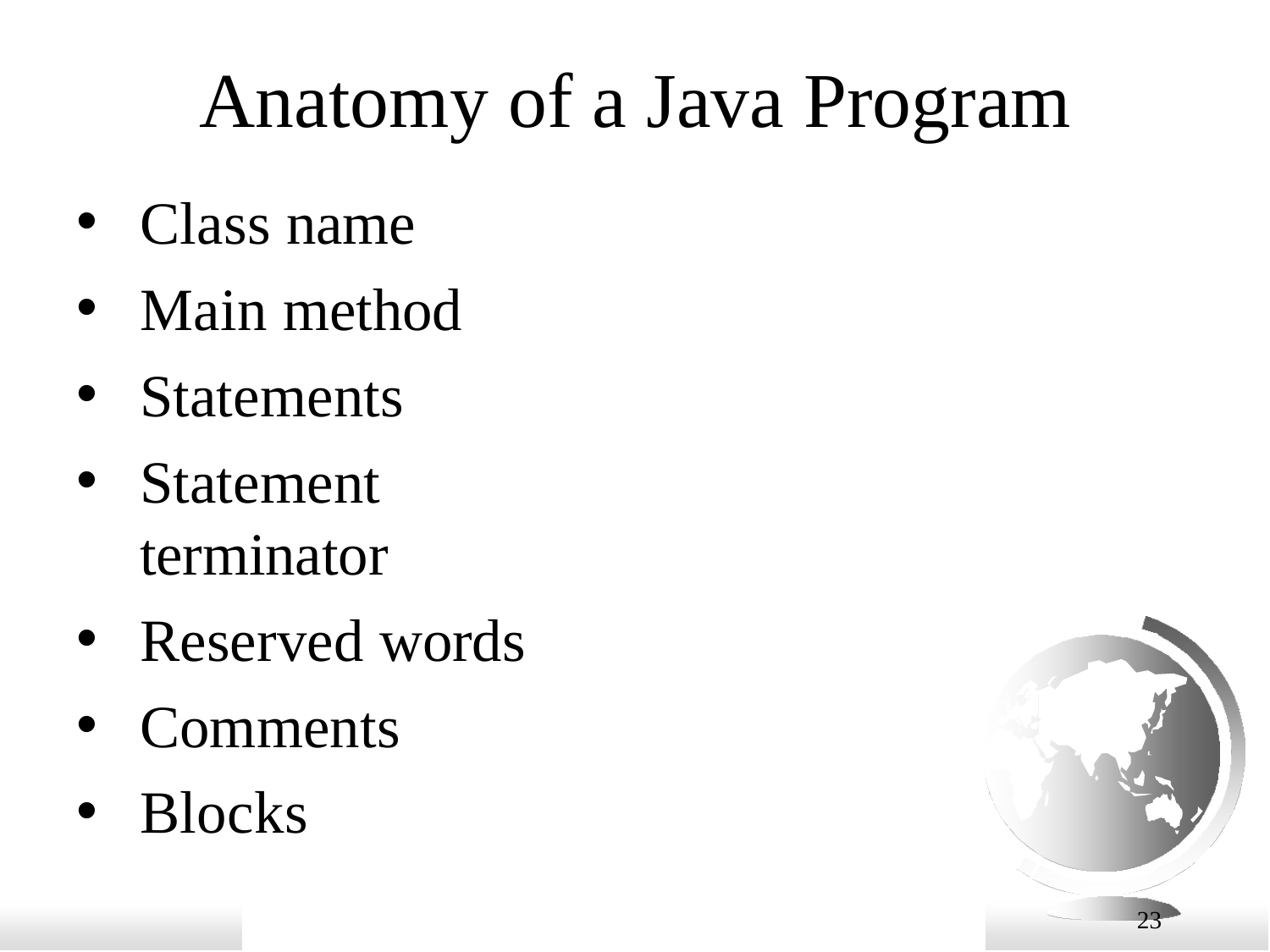

# Anatomy of a Java Program
Class name
Main method
Statements
Statement terminator
Reserved words
Comments
Blocks

Liang, Introduction to Java Programming, Eleventh Edition, (c) 2018 Pearson Education, Ltd.
All rights reserved.
23